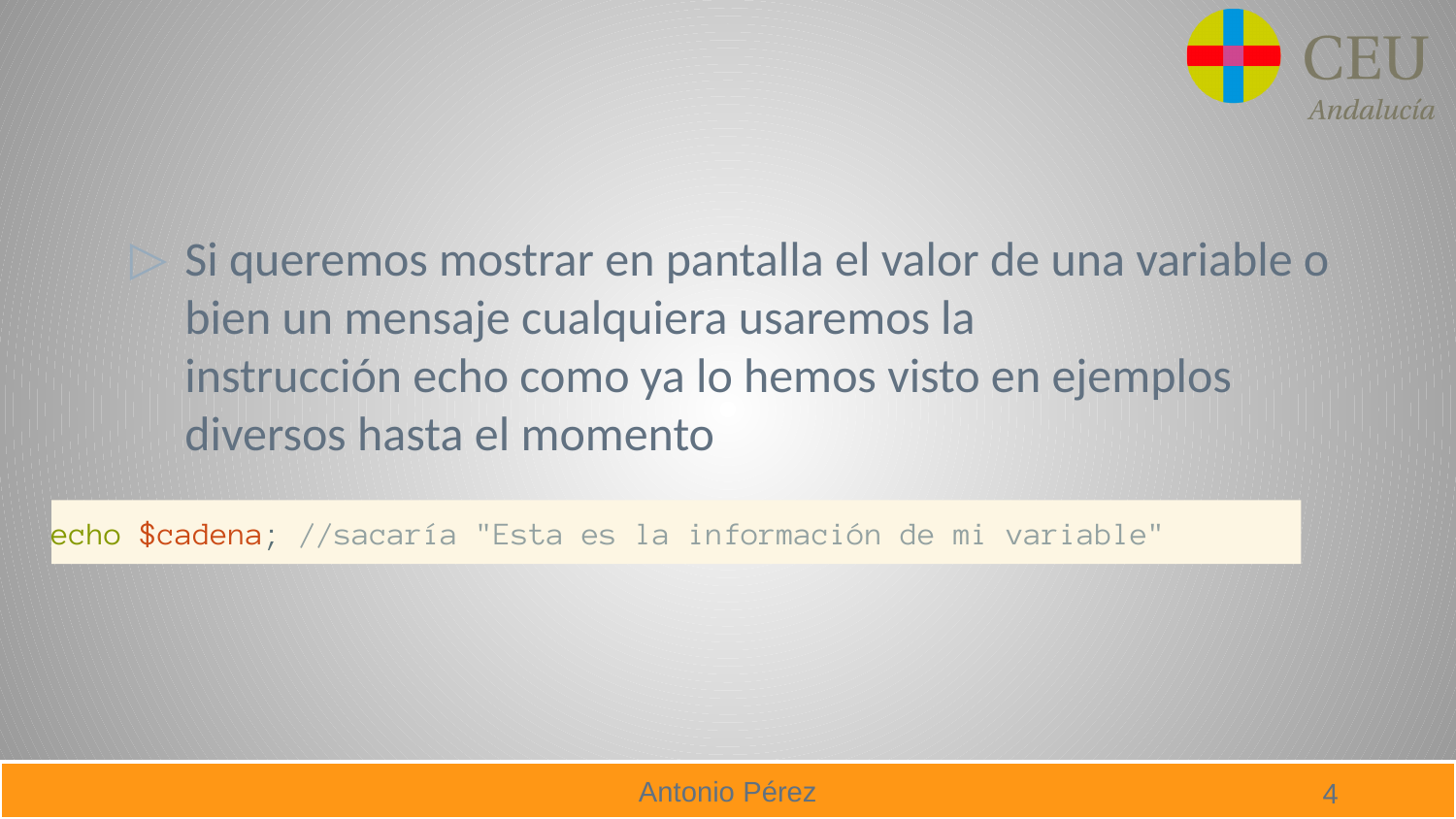

#
Si queremos mostrar en pantalla el valor de una variable o bien un mensaje cualquiera usaremos la instrucción echo como ya lo hemos visto en ejemplos diversos hasta el momento

echo $cadena; //sacaría "Esta es la información de mi variable"
4